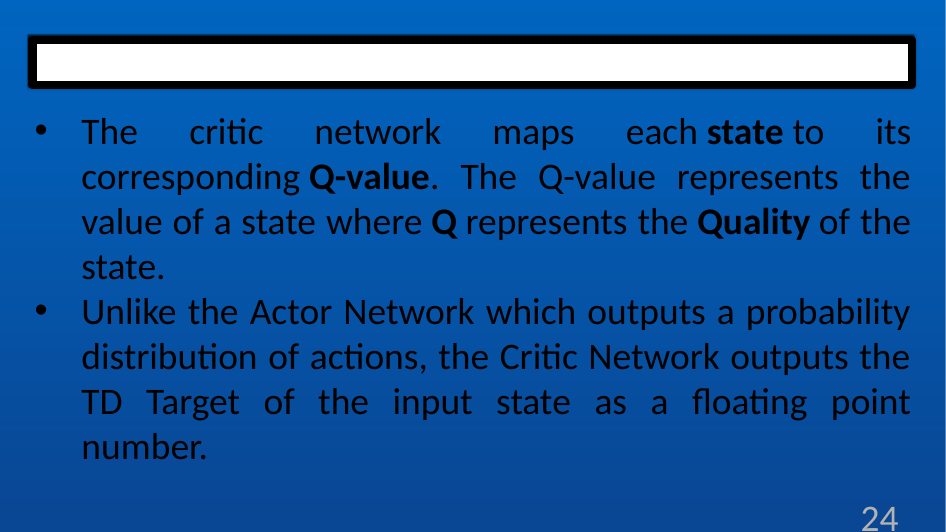

#
The critic network maps each state to its corresponding Q-value. The Q-value represents the value of a state where Q represents the Quality of the state.
Unlike the Actor Network which outputs a probability distribution of actions, the Critic Network outputs the TD Target of the input state as a floating point number.

24